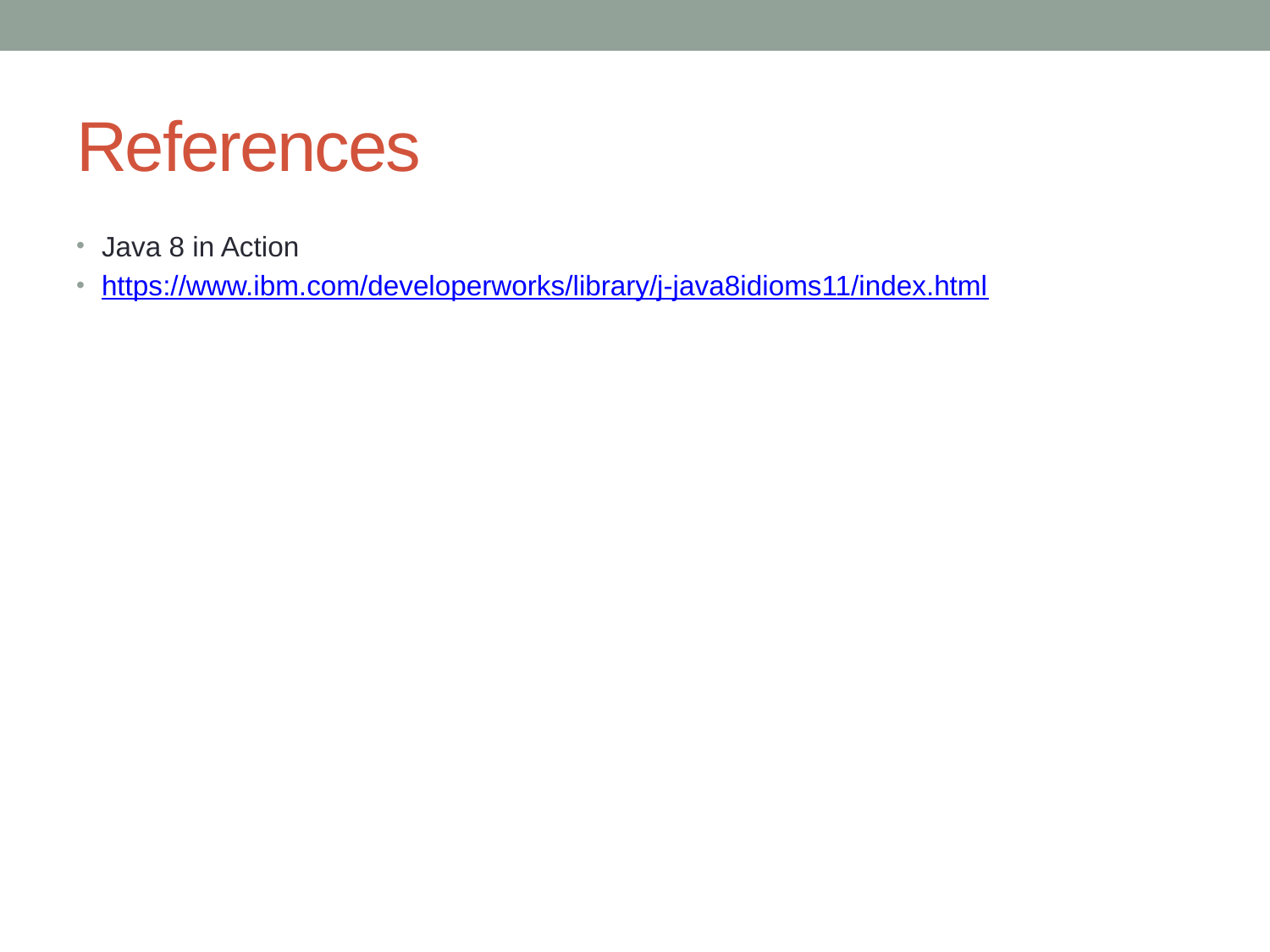

# References
Java 8 in Action
https://www.ibm.com/developerworks/library/j-java8idioms11/index.html